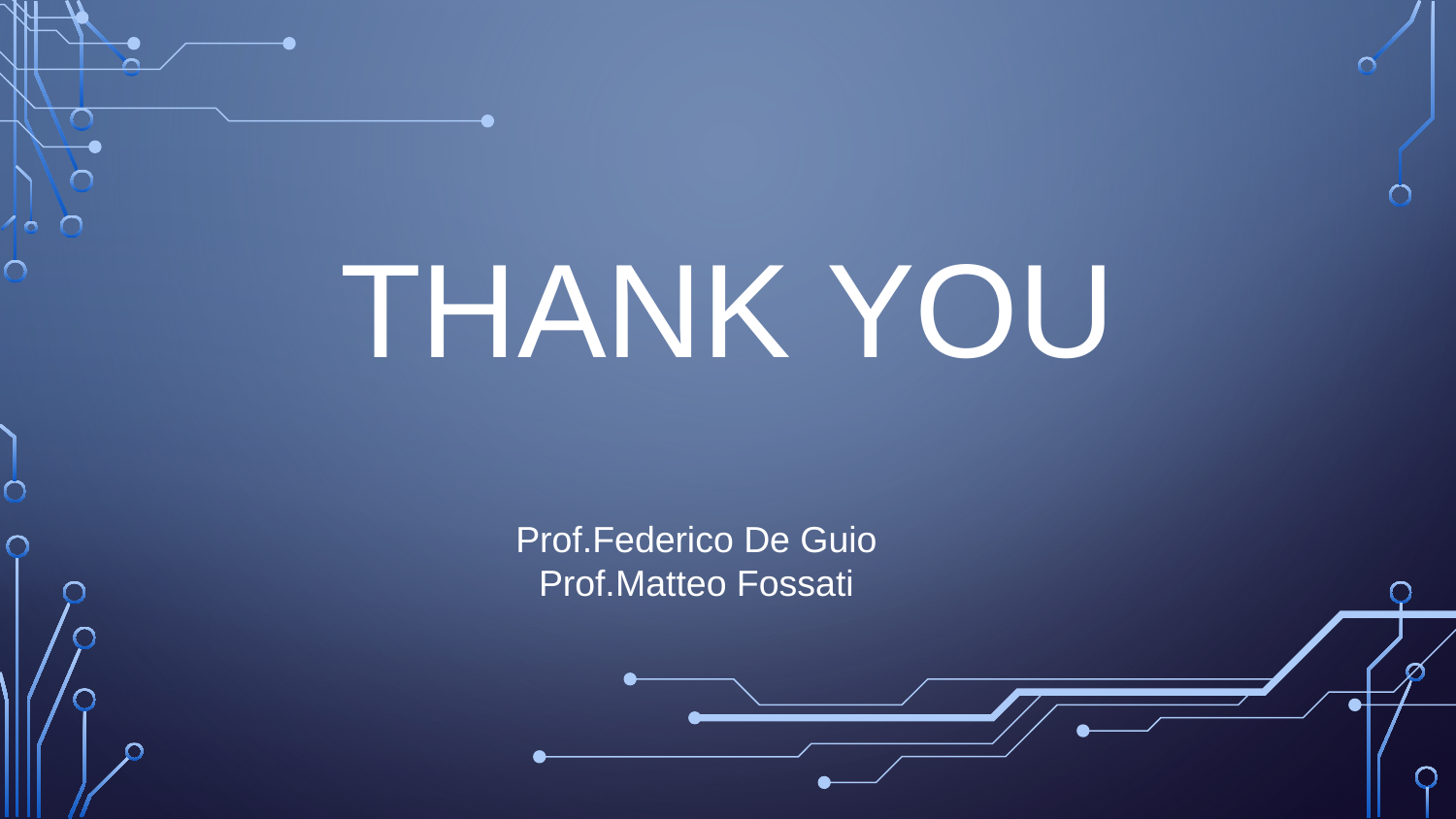

# Thank You
Prof.Federico De Guio Prof.Matteo Fossati